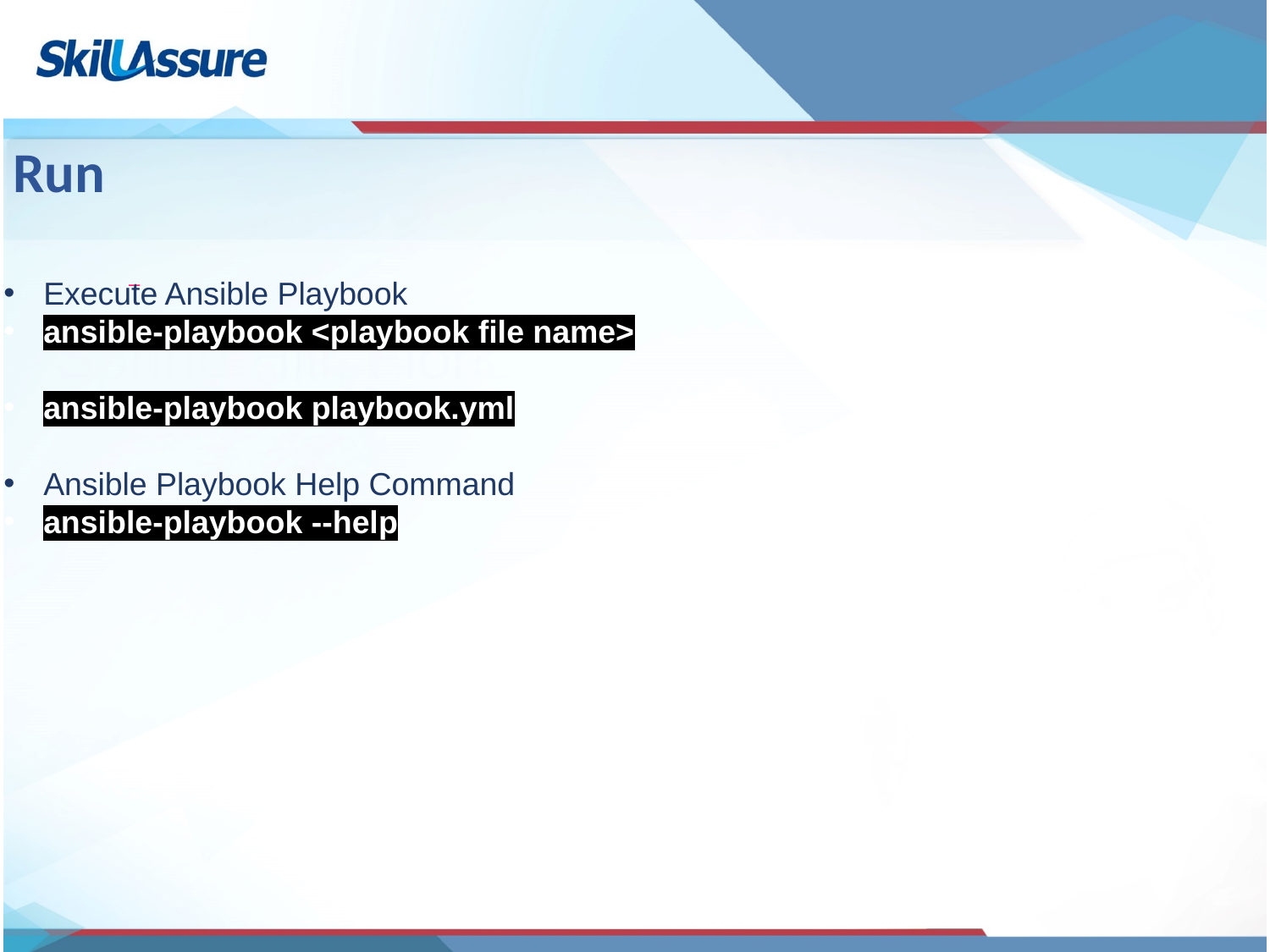

# Run
Execute Ansible Playbook
ansible-playbook <playbook file name>

ansible-playbook playbook.yml

Ansible Playbook Help Command
ansible-playbook --help
-